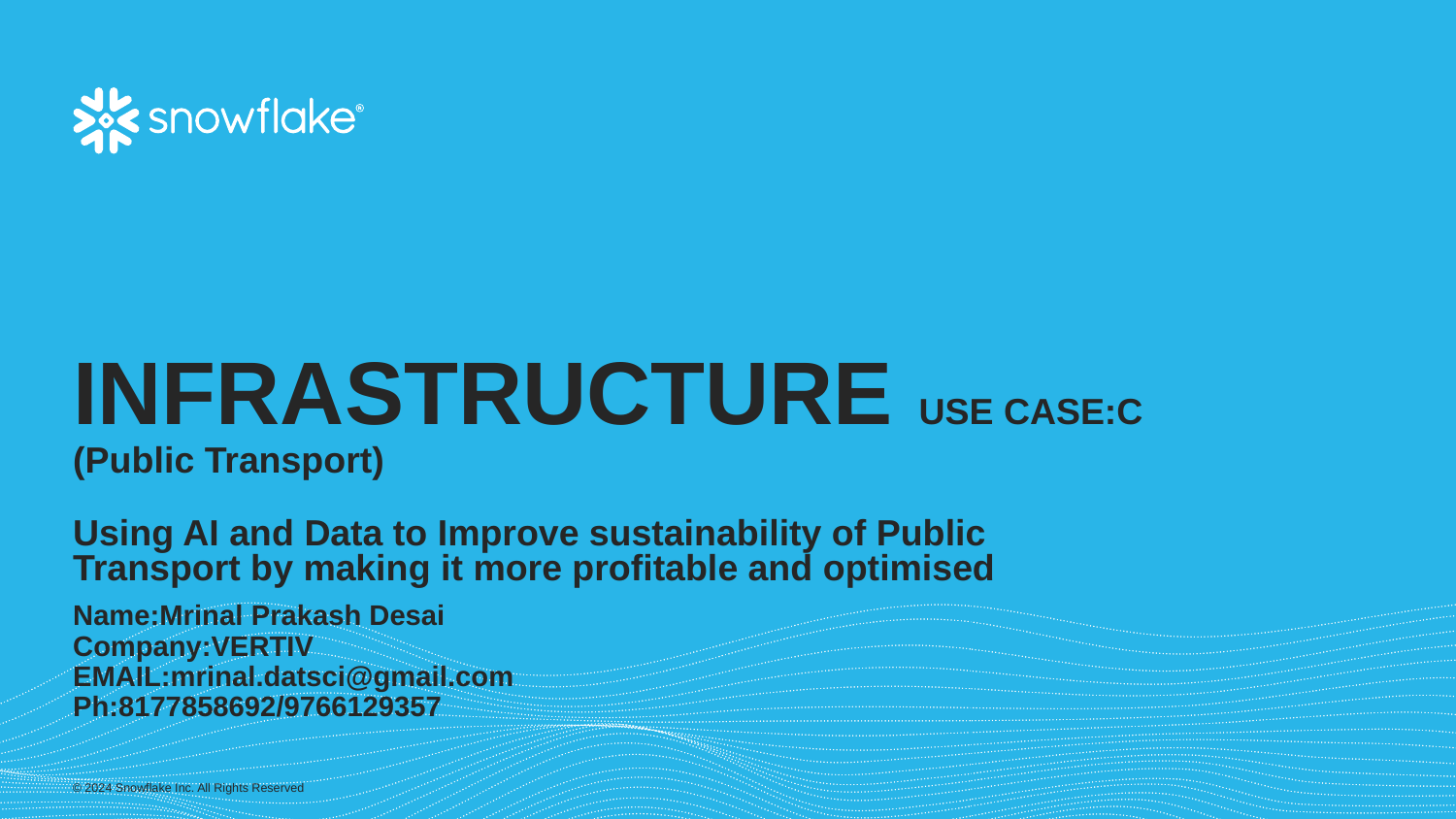

INFRASTRUCTURE USE CASE:C (Public Transport)
# Using AI and Data to Improve sustainability of Public Transport by making it more profitable and optimised
Name:Mrinal Prakash Desai
Company:VERTIV
EMAIL:mrinal.datsci@gmail.com              Ph:8177858692/9766129357